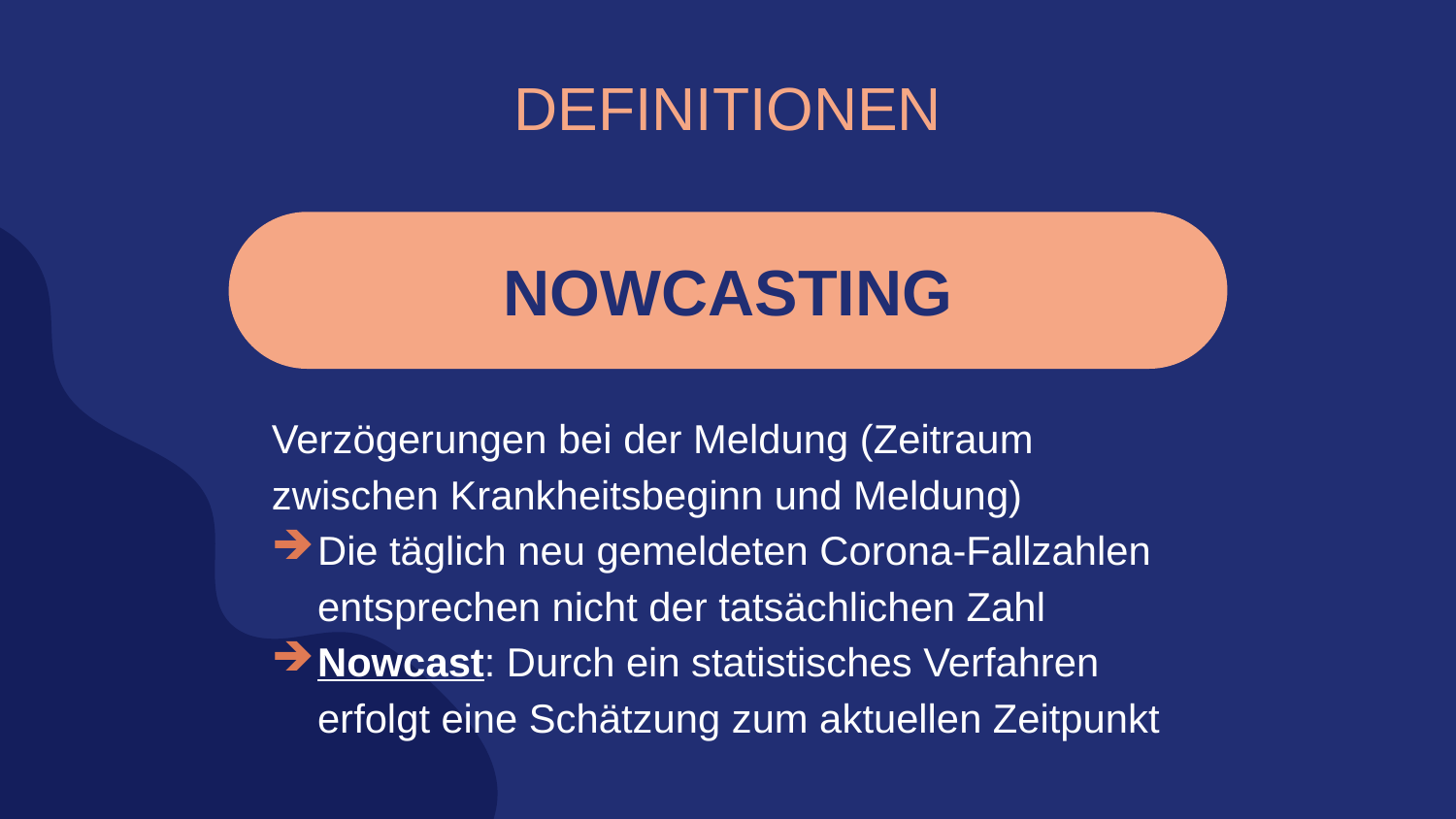

# DEFINITIONEN
NOWCASTING
Verzögerungen bei der Meldung (Zeitraum zwischen Krankheitsbeginn und Meldung)
Die täglich neu gemeldeten Corona-Fallzahlen entsprechen nicht der tatsächlichen Zahl
Nowcast: Durch ein statistisches Verfahren erfolgt eine Schätzung zum aktuellen Zeitpunkt